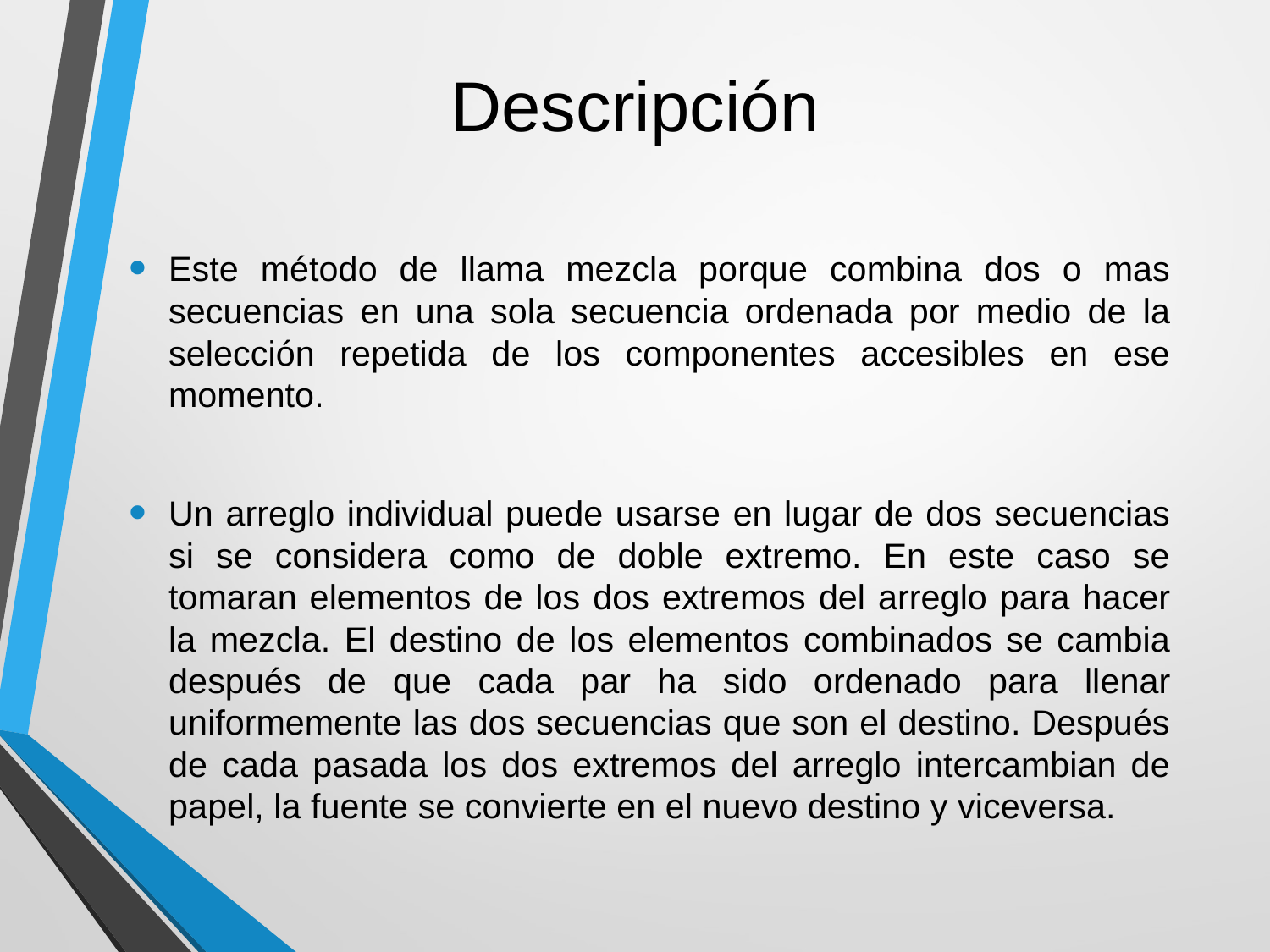

# Descripción

Este método de llama mezcla porque combina dos o mas secuencias en una sola secuencia ordenada por medio de la selección repetida de los componentes accesibles en ese momento.

Un arreglo individual puede usarse en lugar de dos secuencias si se considera como de doble extremo. En este caso se tomaran elementos de los dos extremos del arreglo para hacer la mezcla. El destino de los elementos combinados se cambia después de que cada par ha sido ordenado para llenar uniformemente las dos secuencias que son el destino. Después de cada pasada los dos extremos del arreglo intercambian de papel, la fuente se convierte en el nuevo destino y viceversa.